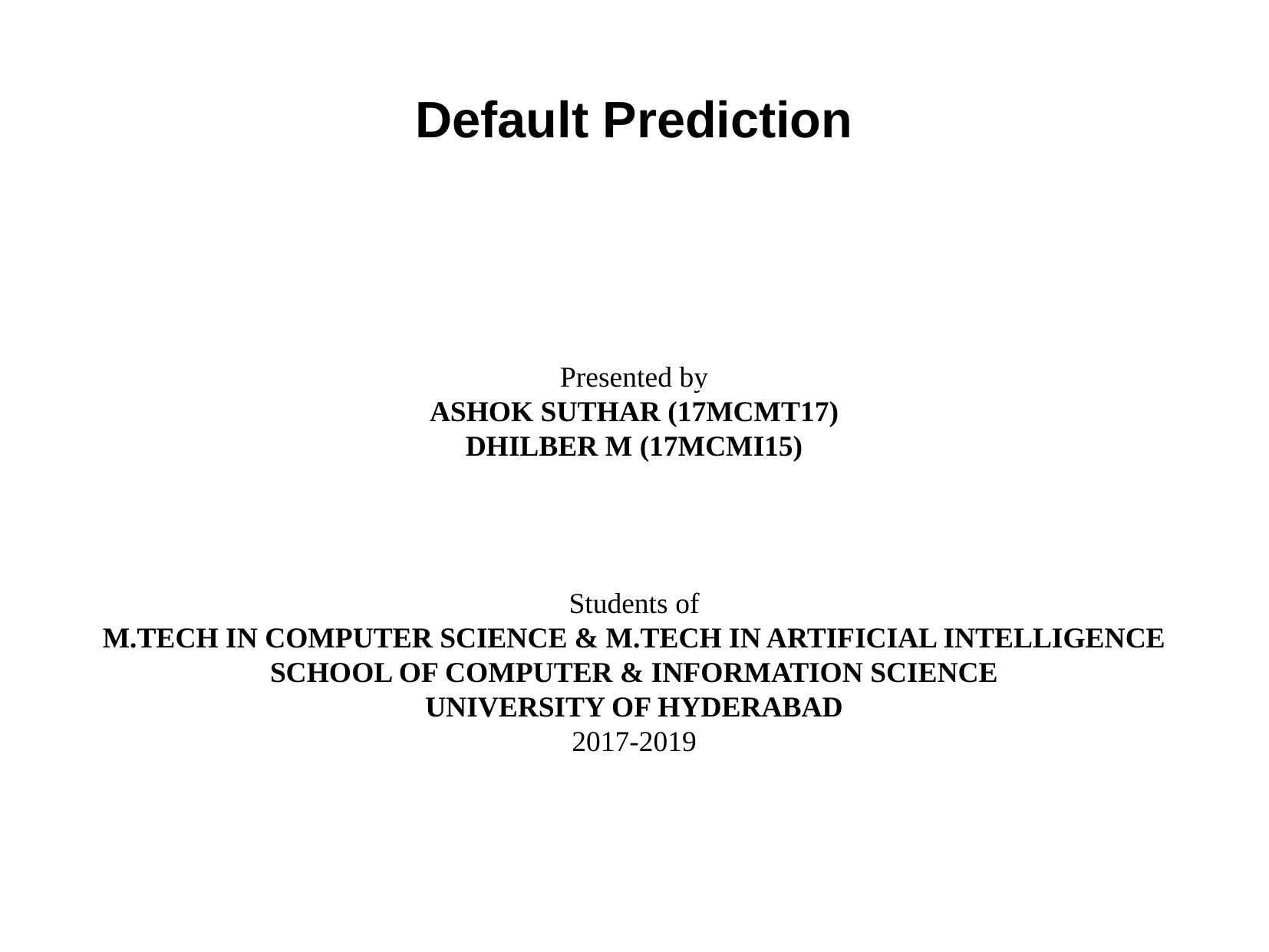

Default Prediction

Presented by
ASHOK SUTHAR (17MCMT17)
DHILBER M (17MCMI15)

Students of
M.TECH IN COMPUTER SCIENCE & M.TECH IN ARTIFICIAL INTELLIGENCE
SCHOOL OF COMPUTER & INFORMATION SCIENCE
UNIVERSITY OF HYDERABAD
2017-2019